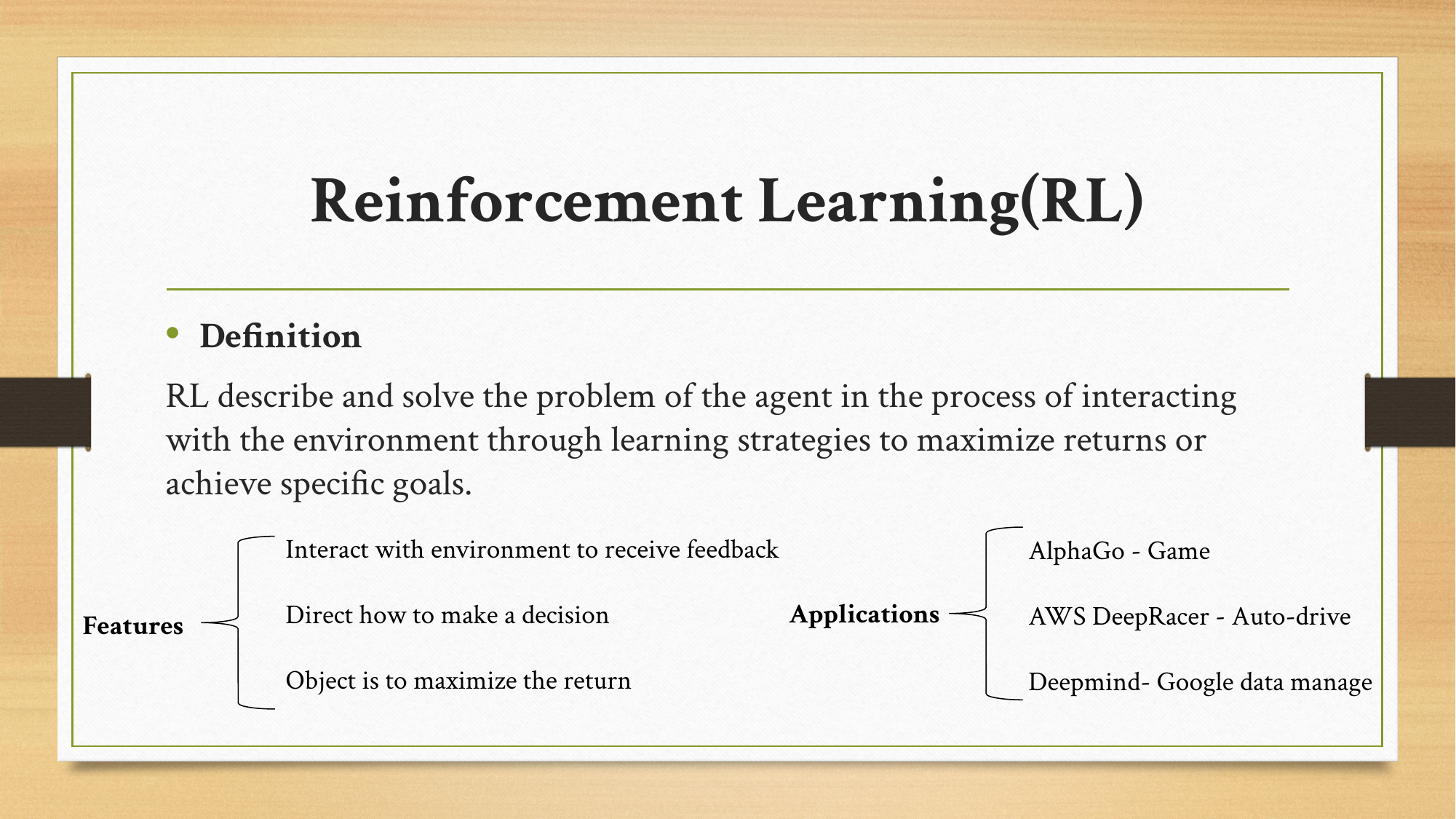

# Reinforcement Learning(RL)
Definition
RL describe and solve the problem of the agent in the process of interacting with the environment through learning strategies to maximize returns or achieve specific goals.
Interact with environment to receive feedback

Direct how to make a decision

Object is to maximize the return

AlphaGo - Game

AWS DeepRacer - Auto-drive

Deepmind- Google data manage

Applications
Features